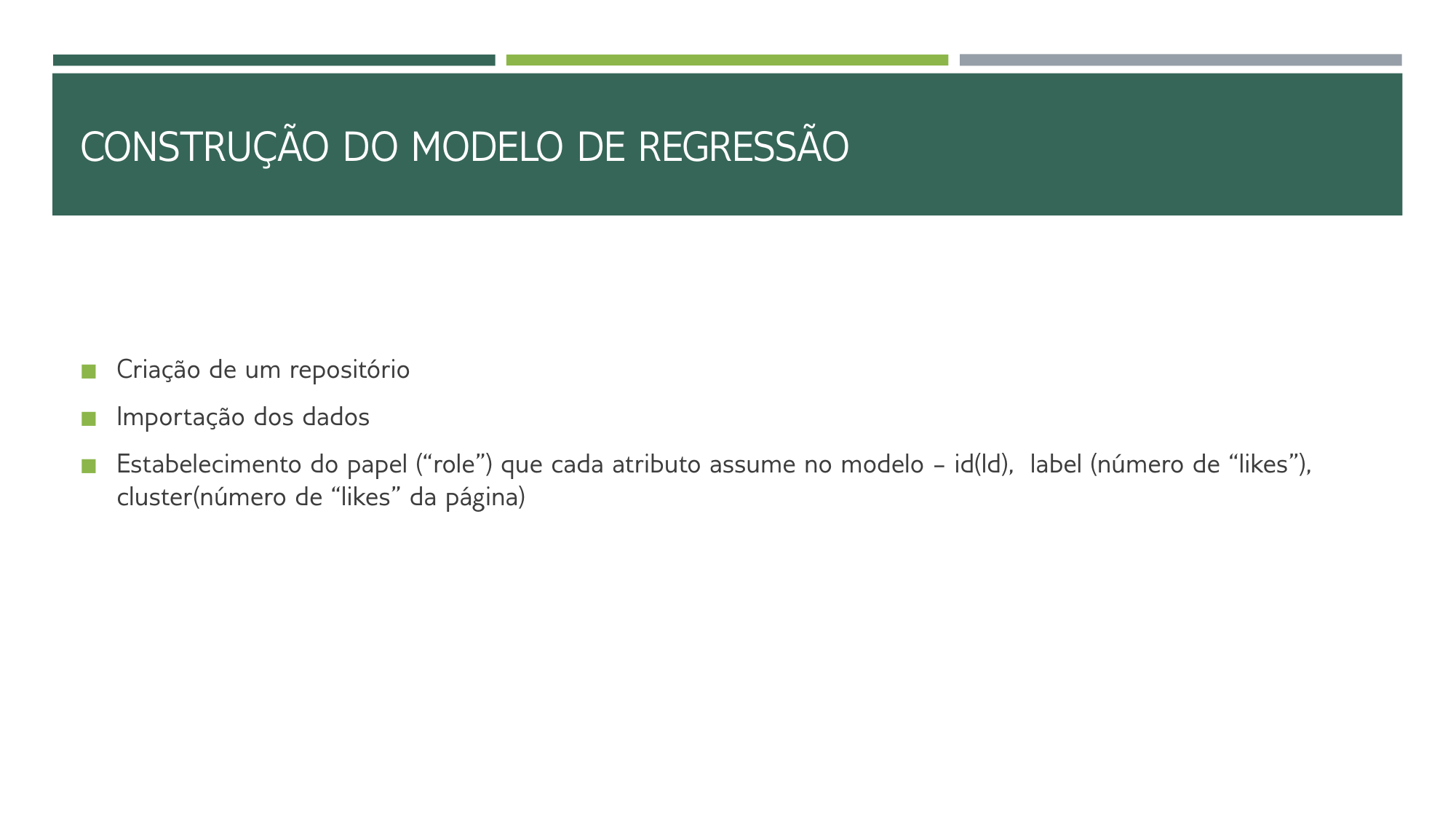

# CONSTRUÇÃO DO MODELO DE REGRESSÃO
OBJETIVO DO TRABALHO
Criação de um repositório
Importação dos dados
Estabelecimento do papel (“role”) que cada atributo assume no modelo – id(Id),  label (número de “likes”), cluster(número de “likes” da página)